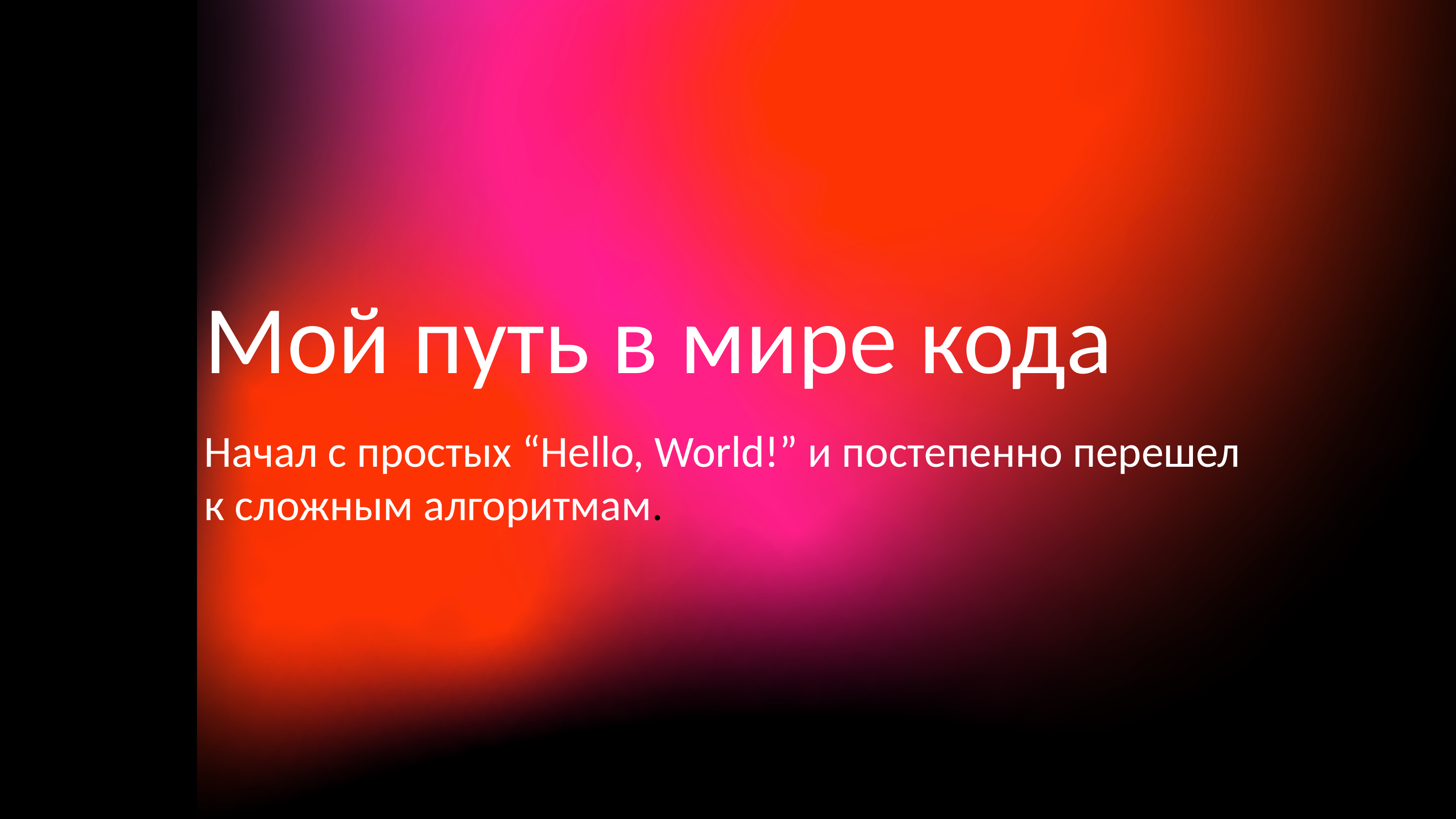

Мой путь в мире кода

Начал с простых “Hello, World!” и постепенно перешел к сложным алгоритмам.